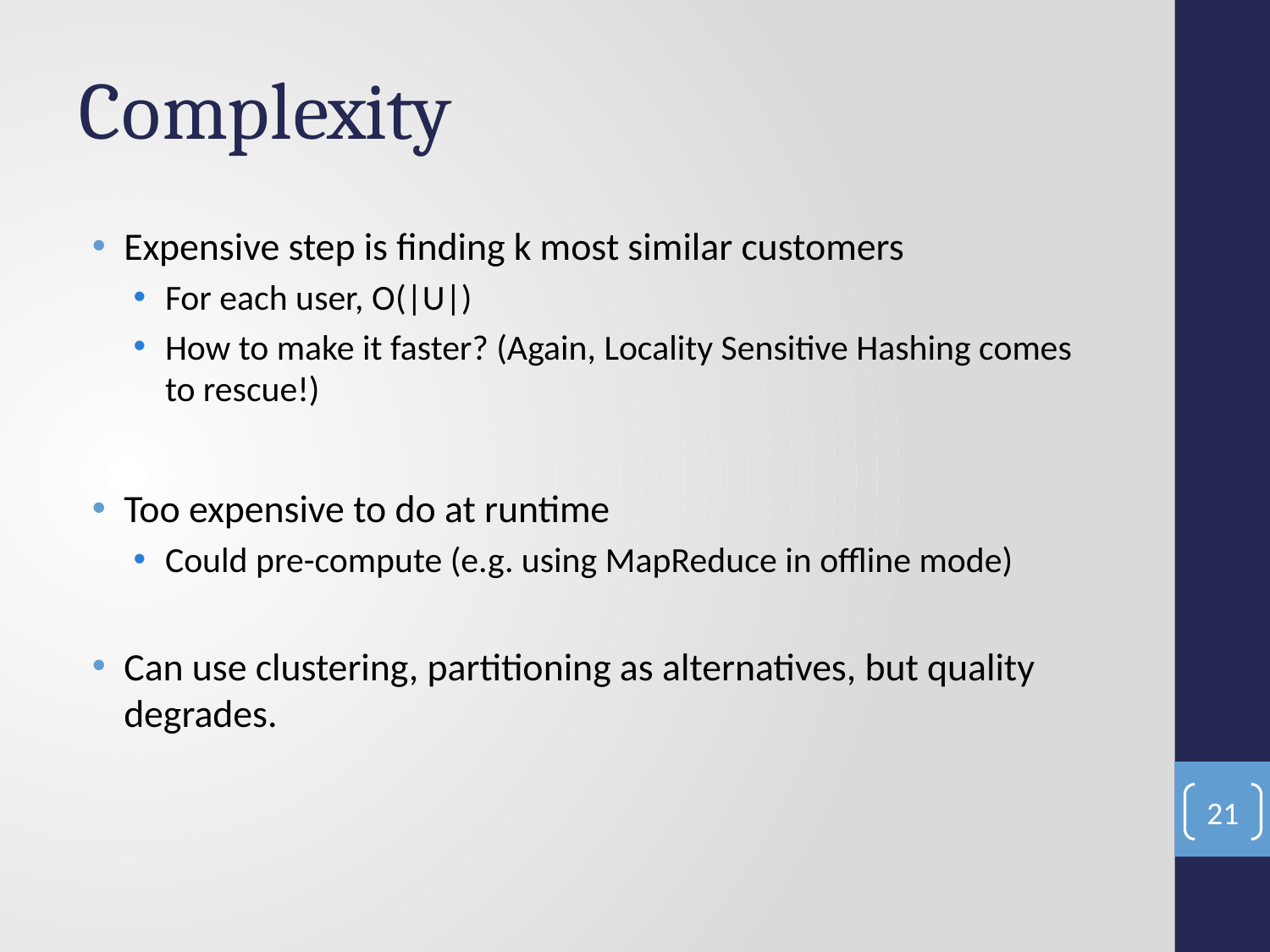

# Complexity
Expensive step is finding k most similar customers
For each user, O(|U|)
How to make it faster? (Again, Locality Sensitive Hashing comes to rescue!)

Too expensive to do at runtime
Could pre-compute (e.g. using MapReduce in offline mode)

Can use clustering, partitioning as alternatives, but quality degrades.

21